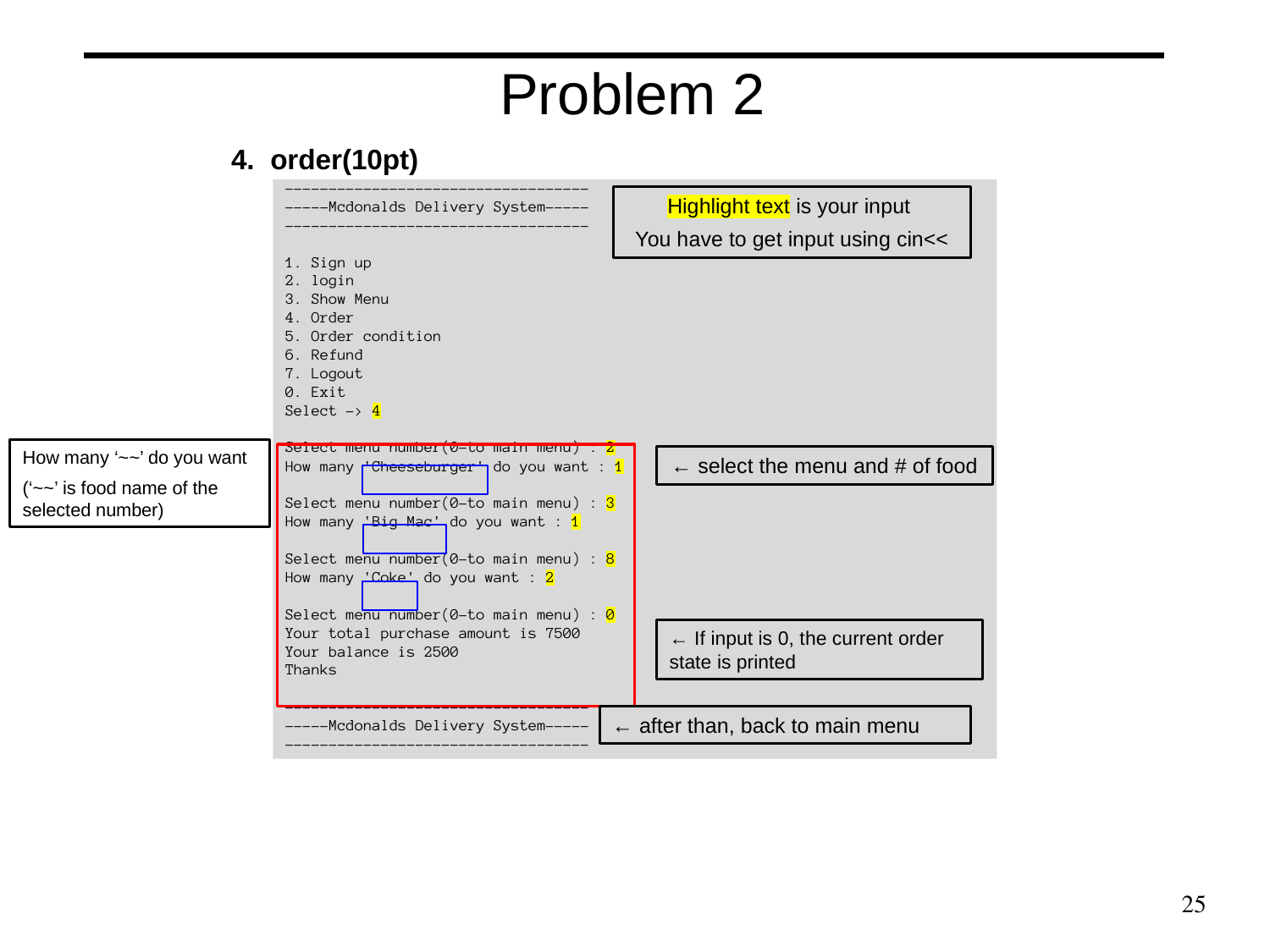

Problem 2
4.  order(10pt)
-----------------------------------
-----Mcdonalds Delivery System-----
-----------------------------------

1. Sign up
2. login
3. Show Menu
4. Order
5. Order condition
6. Refund
7. Logout
0. Exit
Select -> 4

Select menu number(0-to main menu) : 2
How many 'Cheeseburger' do you want : 1

Select menu number(0-to main menu) : 3
How many 'Big Mac' do you want : 1

Select menu number(0-to main menu) : 8
How many 'Coke' do you want : 2

Select menu number(0-to main menu) : 0
Your total purchase amount is 7500
Your balance is 2500
Thanks

-----------------------------------
-----Mcdonalds Delivery System-----
-----------------------------------
Highlight text is your input
You have to get input using cin<<
How many ‘~~’ do you want
(‘~~’ is food name of the selected number)

← select the menu and # of food

← If input is 0, the current order state is printed
← after than, back to main menu